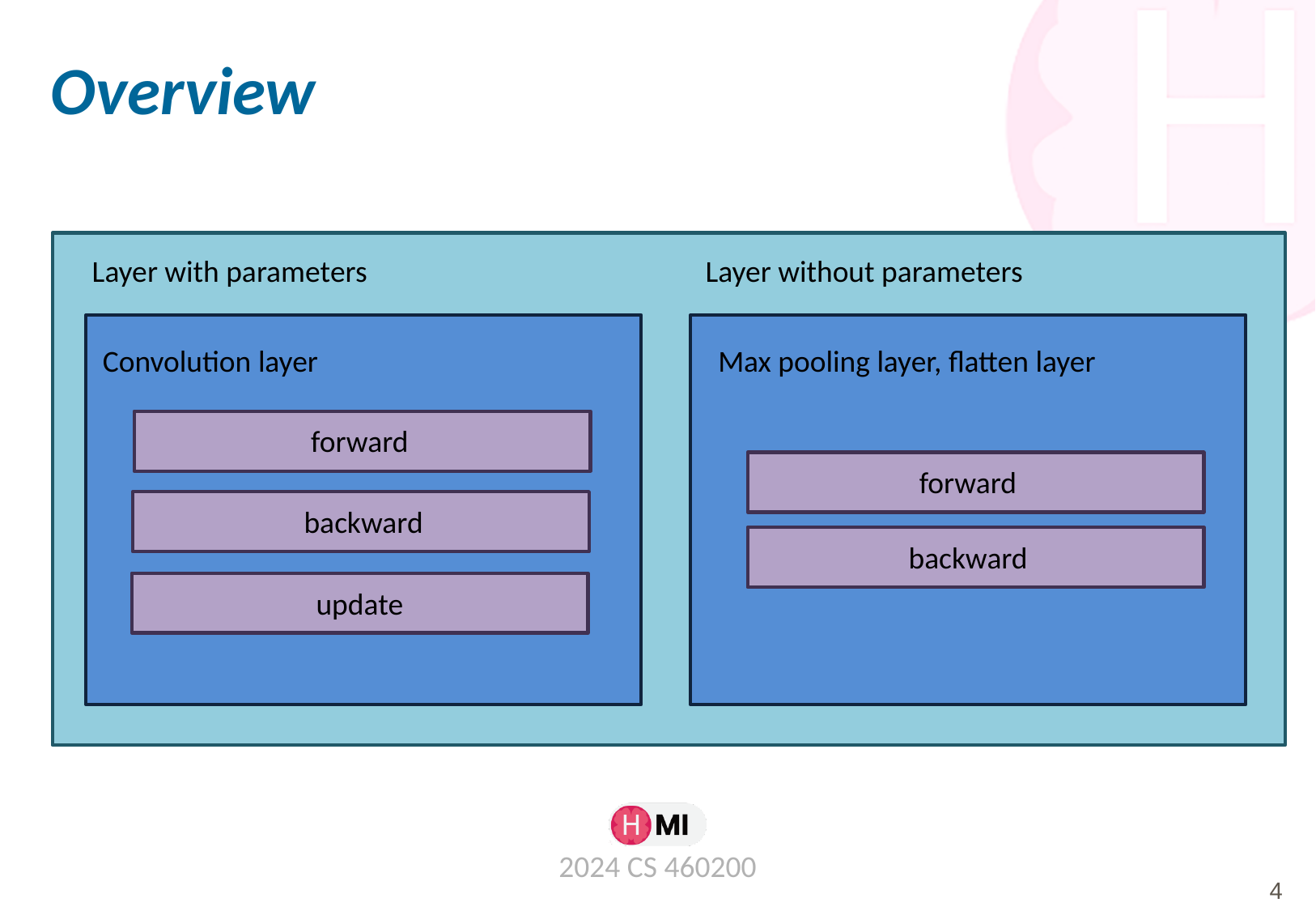

# Overview

Layer with parameters
Layer without parameters

Convolution layer

forward

backward

update

Max pooling layer, flatten layer

forward

backward
2024 CS 460200
4